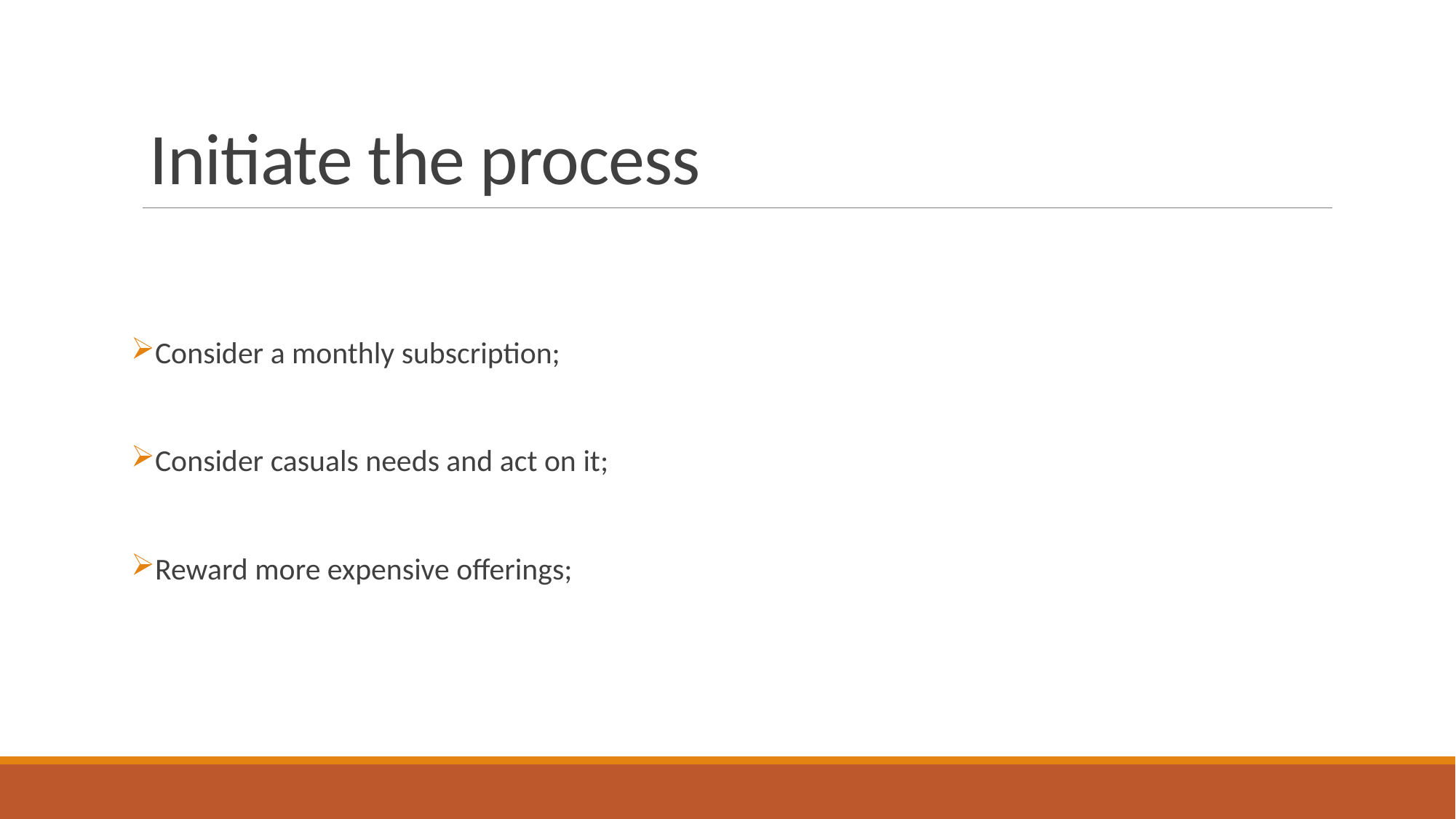

# Initiate the process

Consider a monthly subscription;

Consider casuals needs and act on it;

Reward more expensive offerings;